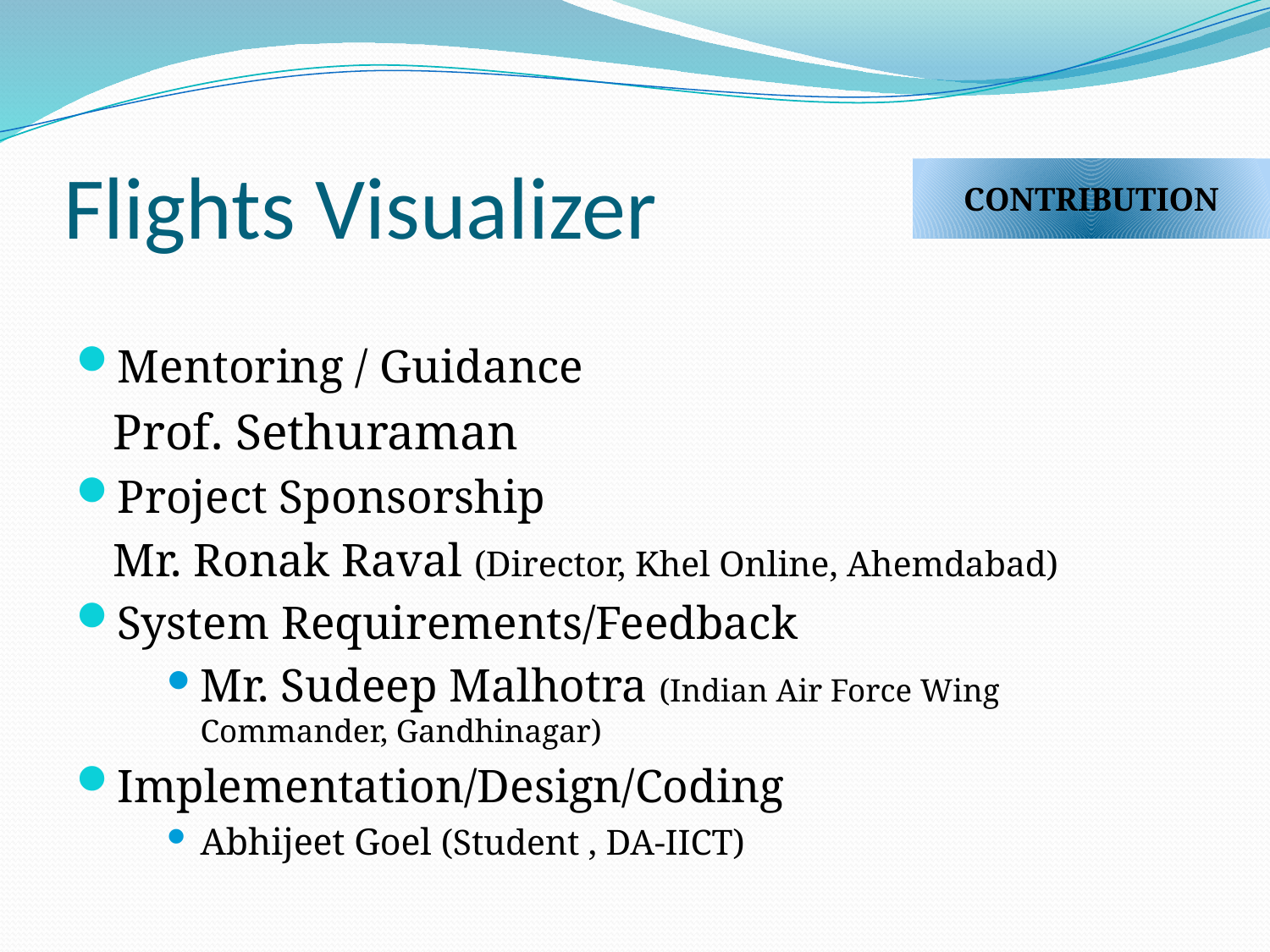

# Flights Visualizer
Contribution

Mentoring / Guidance
		Prof. Sethuraman
Project Sponsorship
		Mr. Ronak Raval (Director, Khel Online, Ahemdabad)
System Requirements/Feedback
Mr. Sudeep Malhotra (Indian Air Force Wing Commander, Gandhinagar)
Implementation/Design/Coding
Abhijeet Goel (Student , DA-IICT)